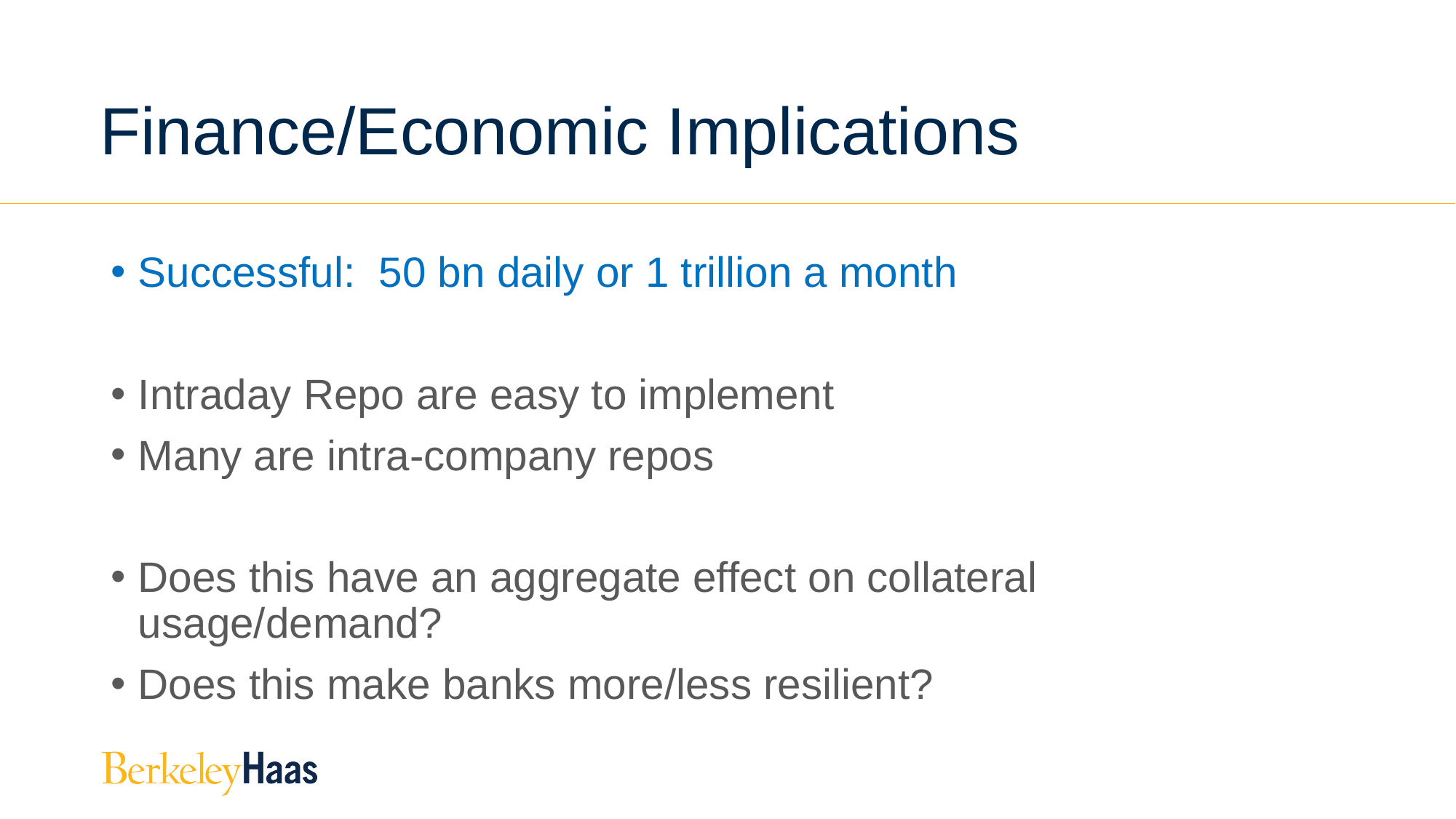

# Finance/Economic Implications
Successful:  50 bn daily or 1 trillion a month

Intraday Repo are easy to implement
Many are intra-company repos

Does this have an aggregate effect on collateral usage/demand?
Does this make banks more/less resilient?